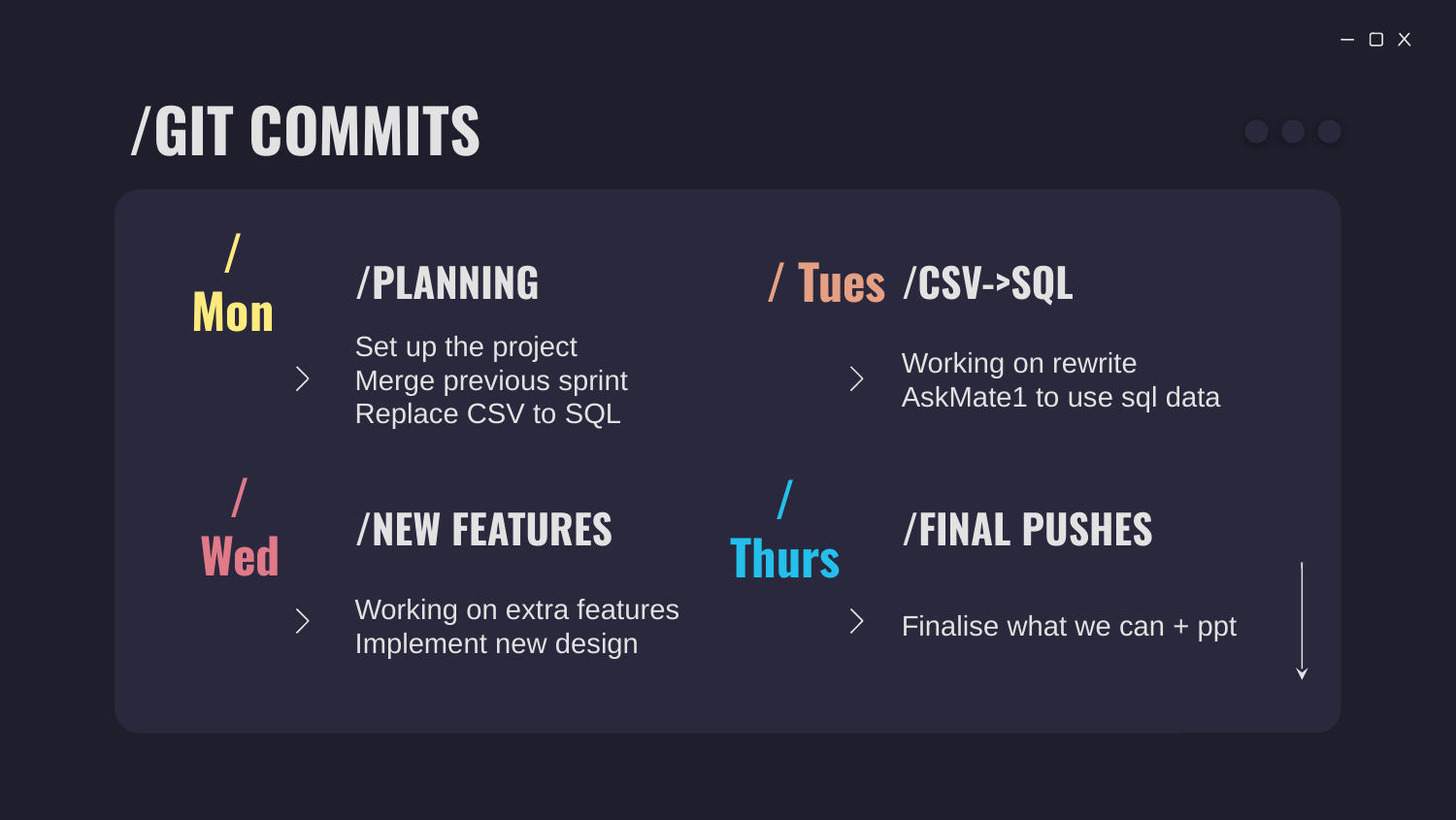

/GIT COMMITS

/
Mon
/PLANNING
/ Tues
/CSV->SQL
Set up the project
Merge previous sprint
Replace CSV to SQL
Working on rewrite AskMate1 to use sql data

/
Wed
/NEW FEATURES
/
Thurs
/FINAL PUSHES

Working on extra features
Implement new design
Finalise what we can + ppt